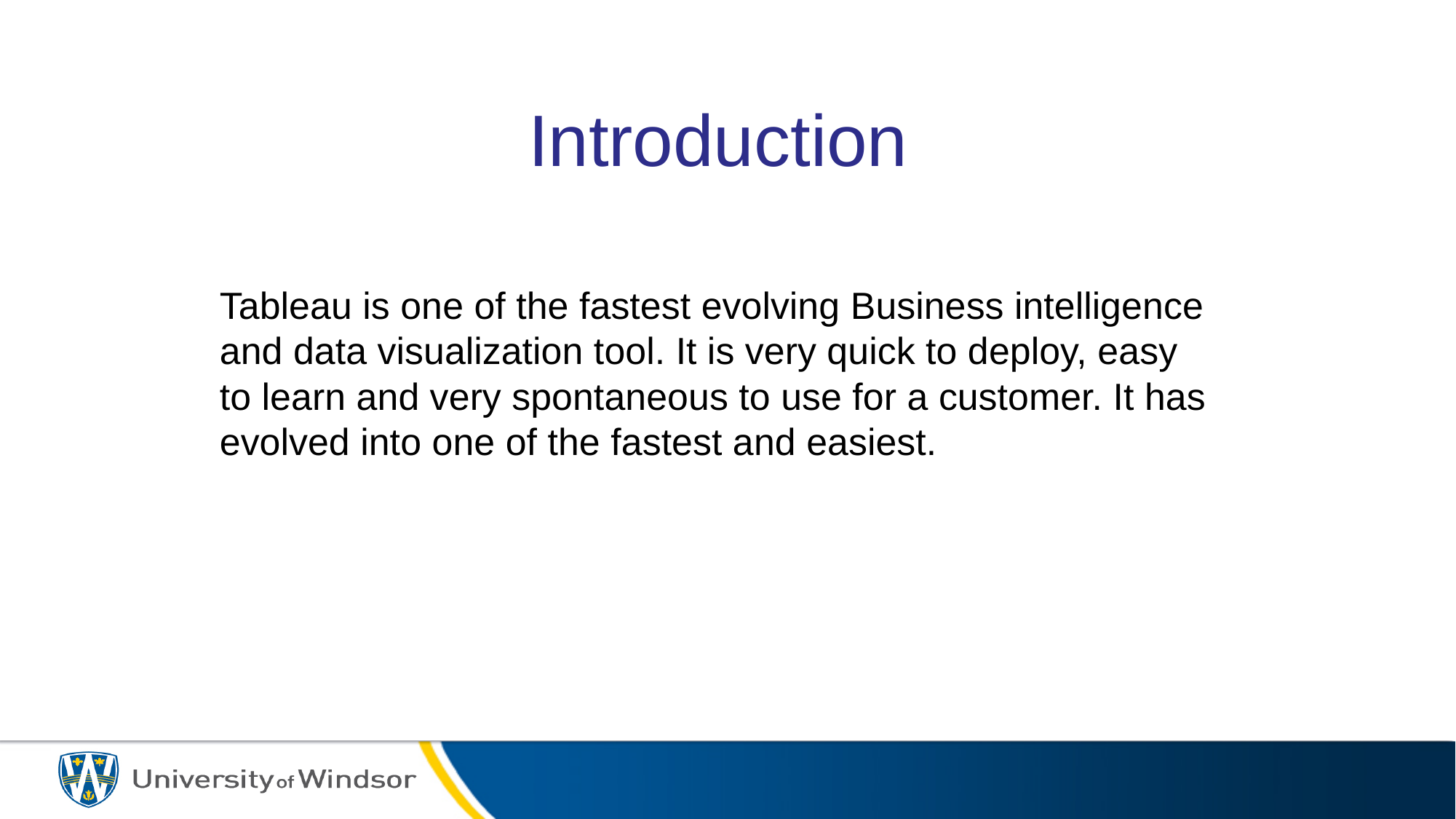

# Introduction
Tableau is one of the fastest evolving Business intelligence and data visualization tool. It is very quick to deploy, easy to learn and very spontaneous to use for a customer. It has evolved into one of the fastest and easiest.